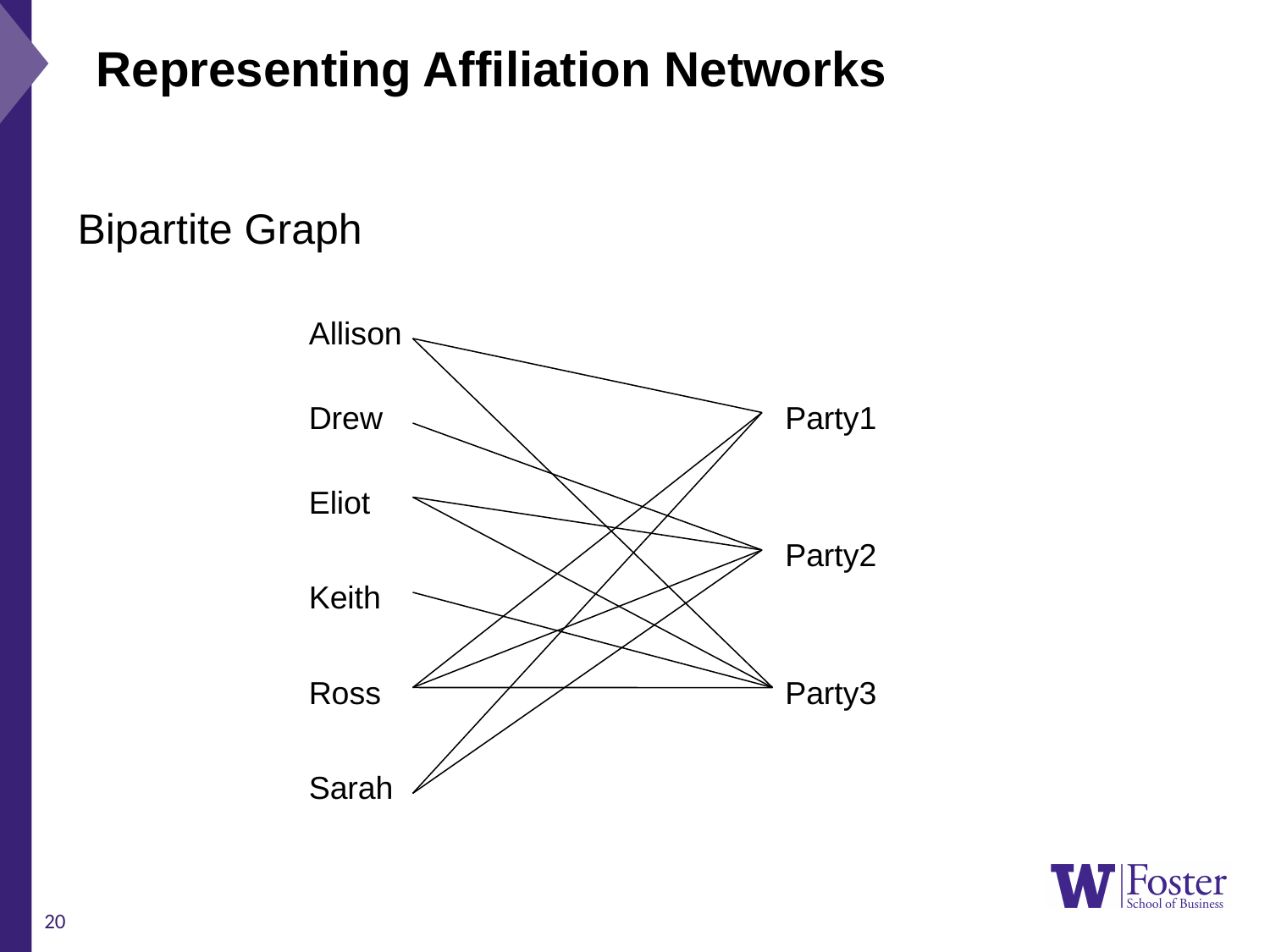

Representing Affiliation Networks
Bipartite Graph
Allison

Drew
Party1

Eliot

Party2

Keith

Ross
Party3

Sarah
20